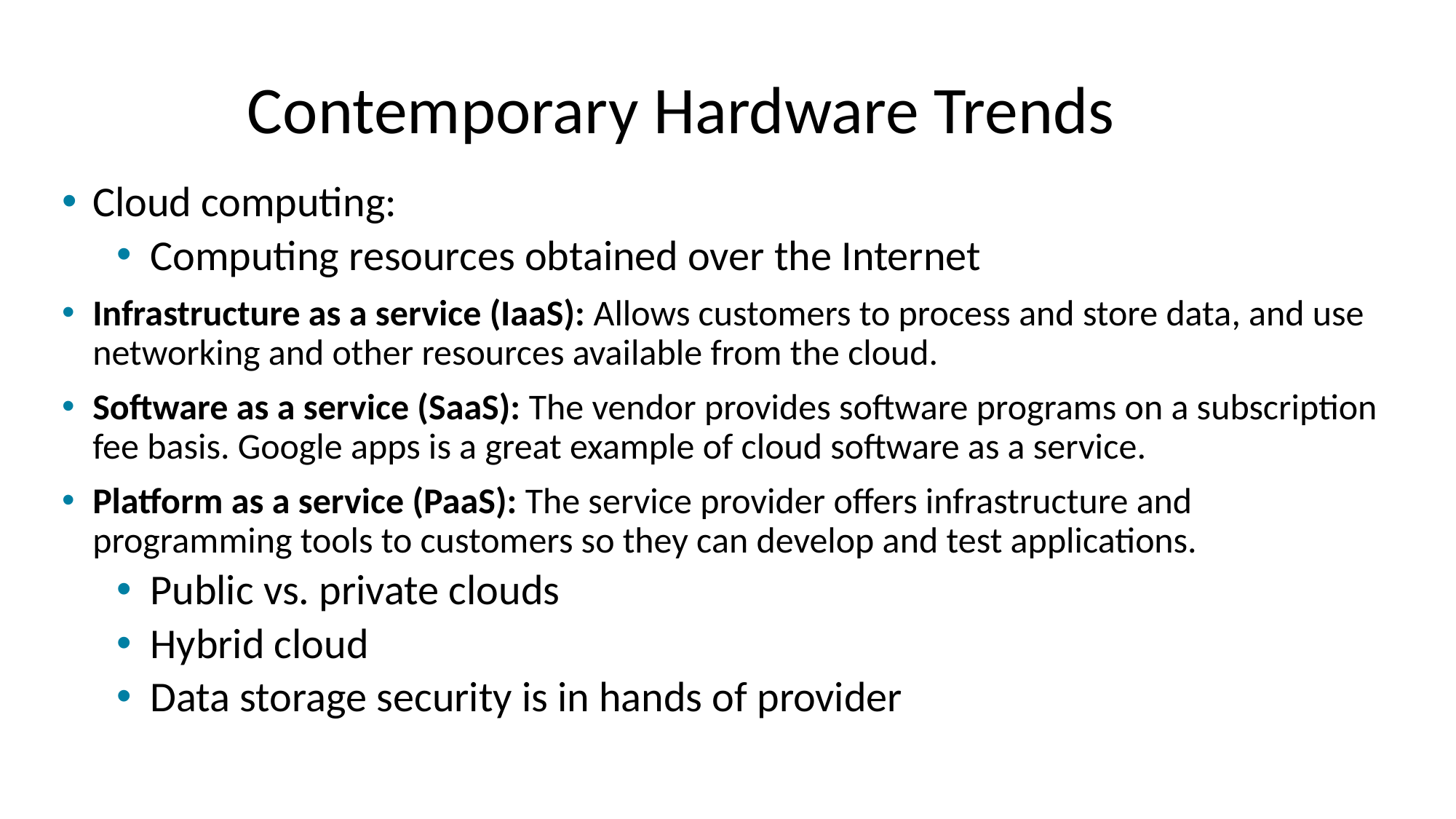

# Contemporary Hardware Trends
Cloud computing:
Computing resources obtained over the Internet
Infrastructure as a service (IaaS): Allows customers to process and store data, and use networking and other resources available from the cloud.
Software as a service (SaaS): The vendor provides software programs on a subscription fee basis. Google apps is a great example of cloud software as a service.
Platform as a service (PaaS): The service provider offers infrastructure and programming tools to customers so they can develop and test applications.
Public vs. private clouds
Hybrid cloud
Data storage security is in hands of provider